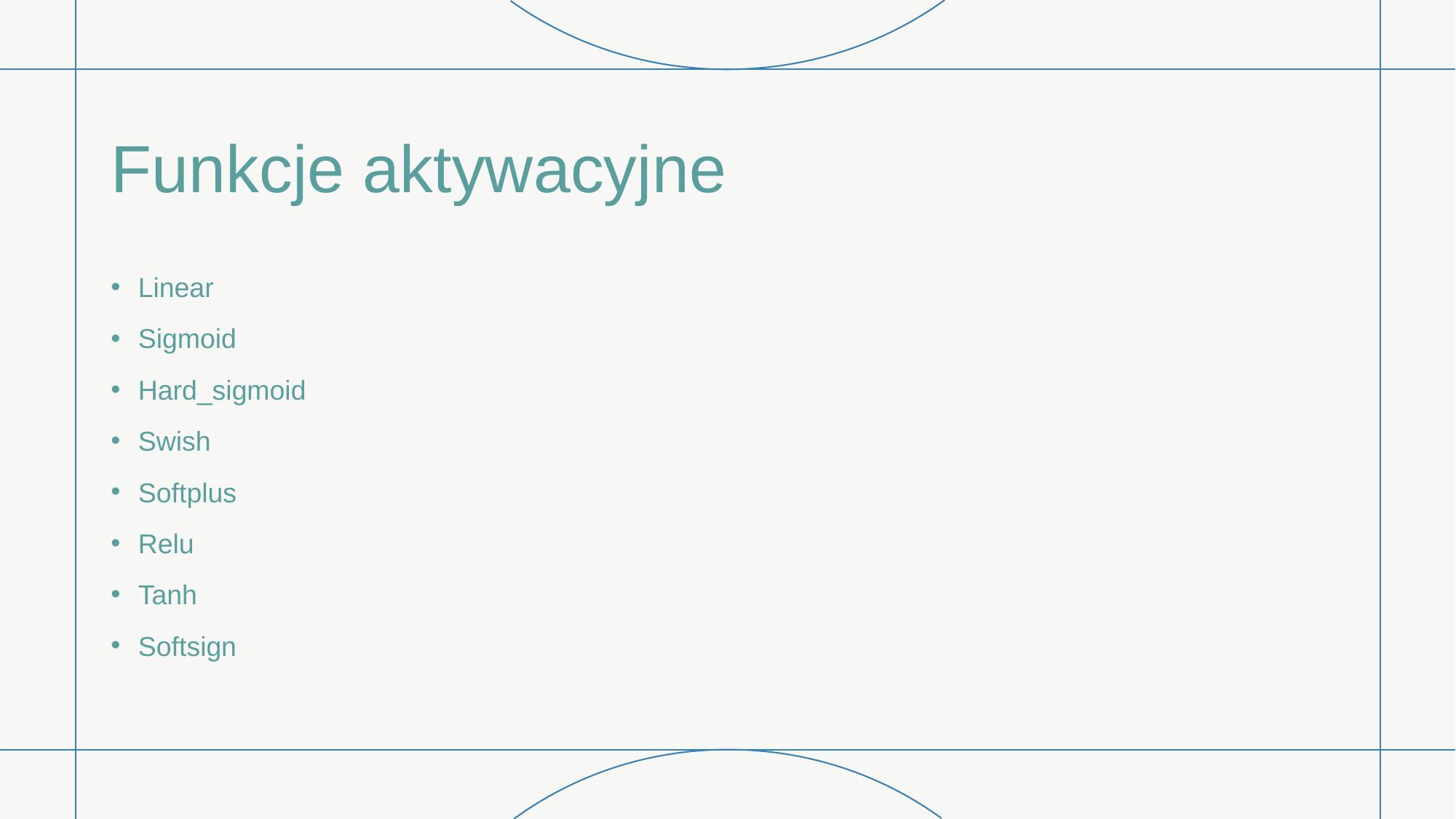

# Funkcje aktywacyjne
Linear
Sigmoid
Hard_sigmoid
Swish
Softplus
Relu
Tanh
Softsign